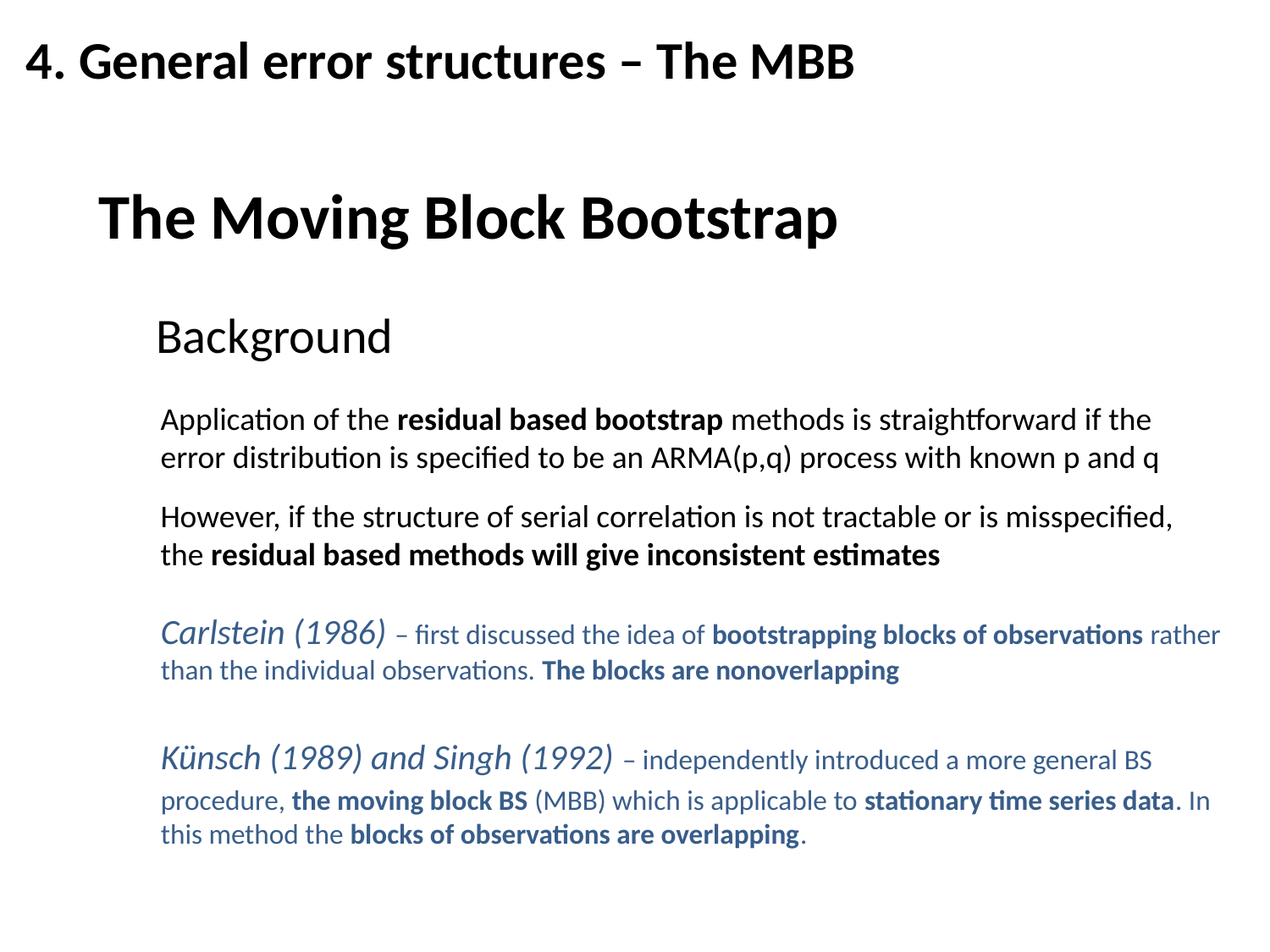

# 4. General error structures – The MBB
The Moving Block Bootstrap
Background
Application of the residual based bootstrap methods is straightforward if the error distribution is specified to be an ARMA(p,q) process with known p and q
However, if the structure of serial correlation is not tractable or is misspecified, the residual based methods will give inconsistent estimates
Carlstein (1986) – first discussed the idea of bootstrapping blocks of observations rather
than the individual observations. The blocks are nonoverlapping
Künsch (1989) and Singh (1992) – independently introduced a more general BS
procedure, the moving block BS (MBB) which is applicable to stationary time series data. In this method the blocks of observations are overlapping.